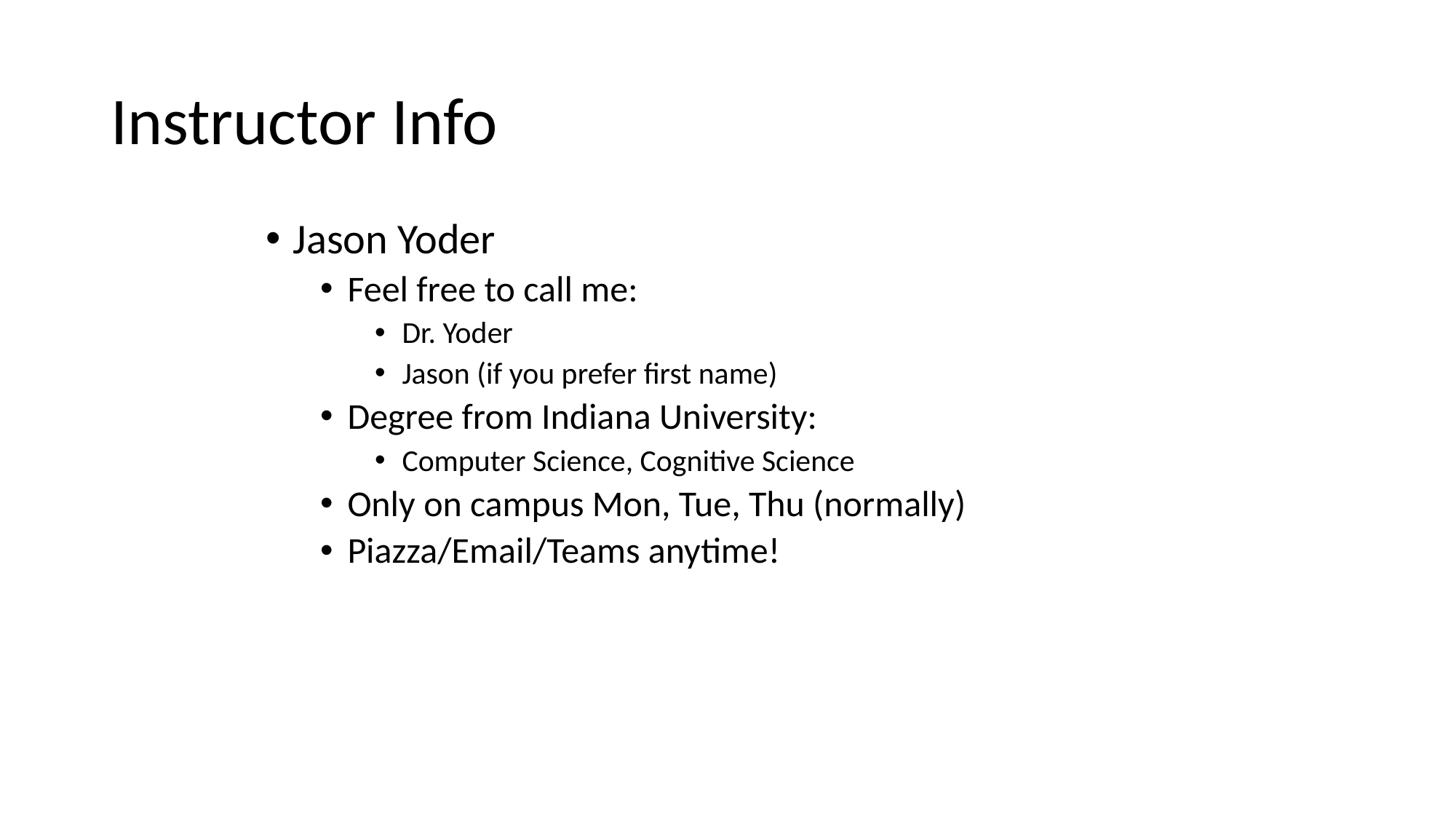

# Instructor Info
Jason Yoder
Feel free to call me:
Dr. Yoder
Jason (if you prefer first name)
Degree from Indiana University:
Computer Science, Cognitive Science
Only on campus Mon, Tue, Thu (normally)
Piazza/Email/Teams anytime!